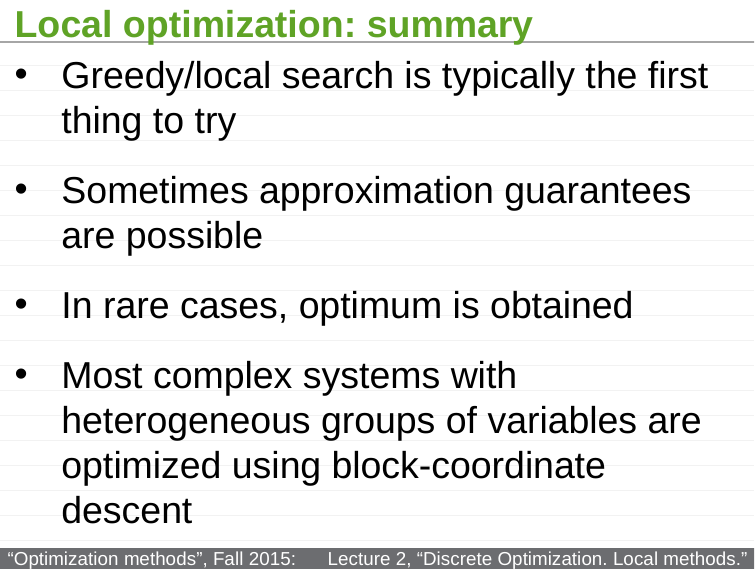

# Local optimization: summary
Greedy/local search is typically the first thing to try
Sometimes approximation guarantees are possible
In rare cases, optimum is obtained
Most complex systems with heterogeneous groups of variables are optimized using block-coordinate descent